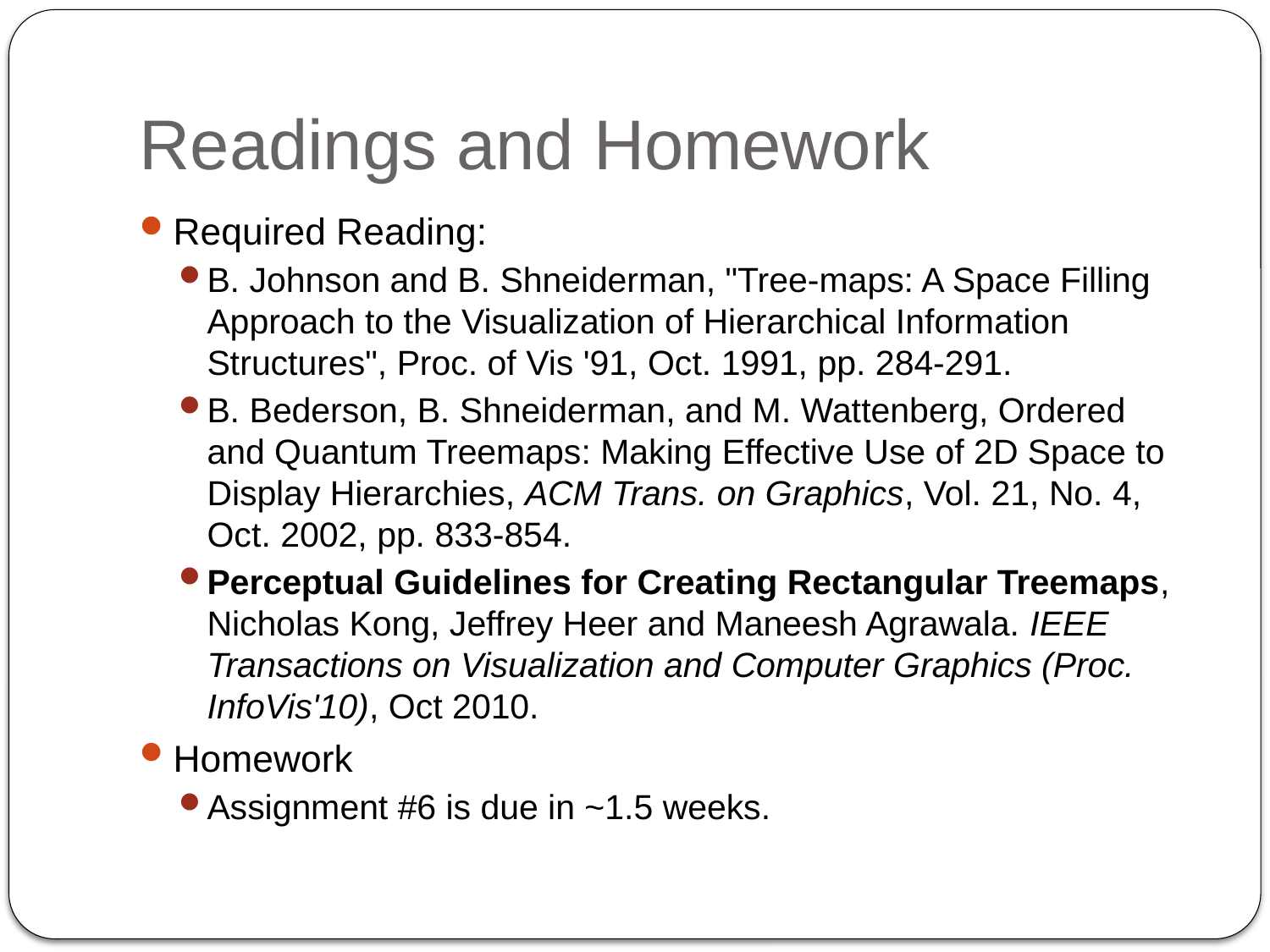

# Readings and Homework
Required Reading:
B. Johnson and B. Shneiderman, "Tree-maps: A Space Filling Approach to the Visualization of Hierarchical Information Structures", Proc. of Vis '91, Oct. 1991, pp. 284-291.
B. Bederson, B. Shneiderman, and M. Wattenberg, Ordered and Quantum Treemaps: Making Effective Use of 2D Space to Display Hierarchies, ACM Trans. on Graphics, Vol. 21, No. 4, Oct. 2002, pp. 833-854.
Perceptual Guidelines for Creating Rectangular Treemaps, Nicholas Kong, Jeffrey Heer and Maneesh Agrawala. IEEE Transactions on Visualization and Computer Graphics (Proc. InfoVis'10), Oct 2010.
Homework
Assignment #6 is due in ~1.5 weeks.